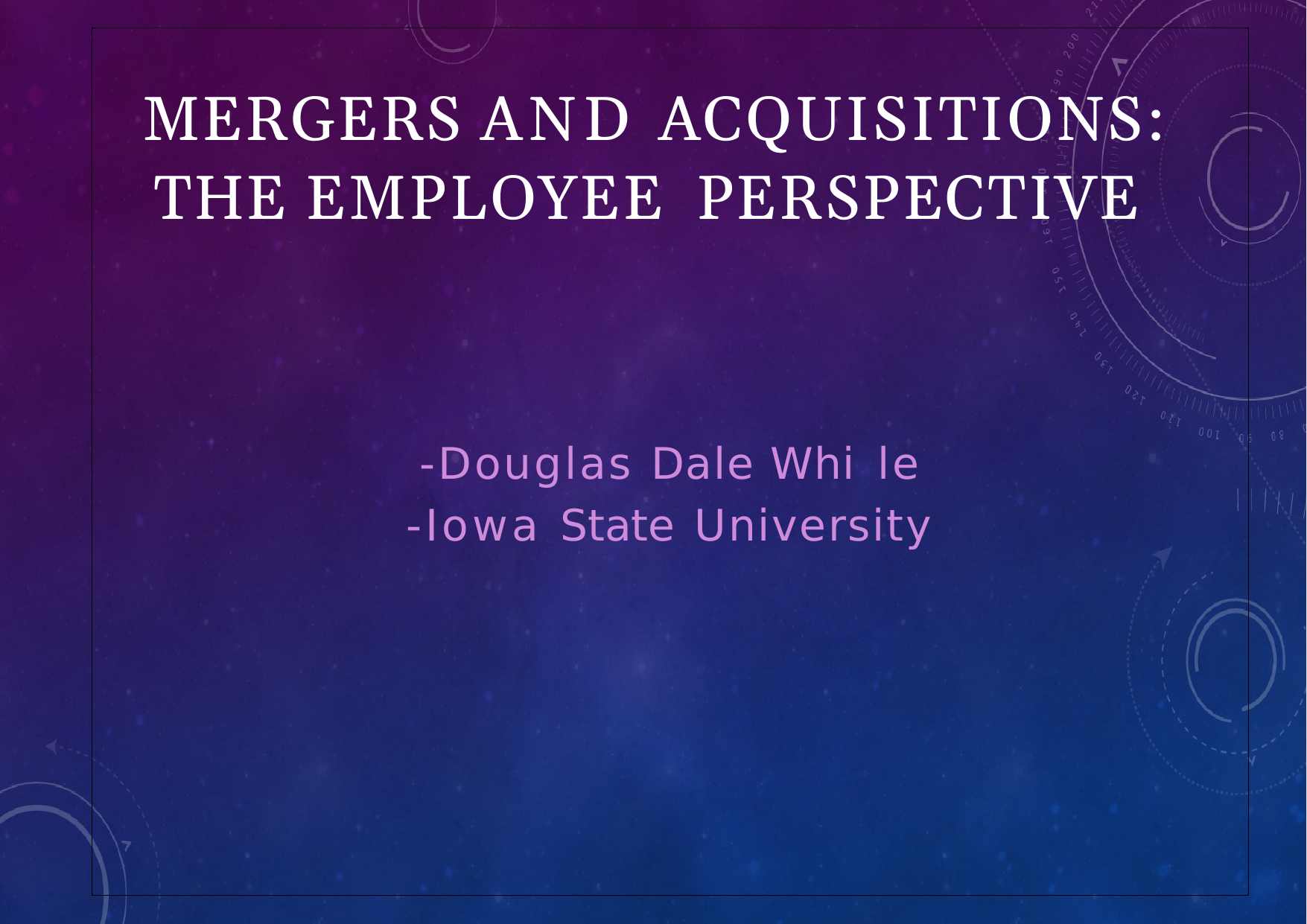

# Mergers and acquisitions:  the employee perspective
-Douglas Dale Whi le
-Iowa State University